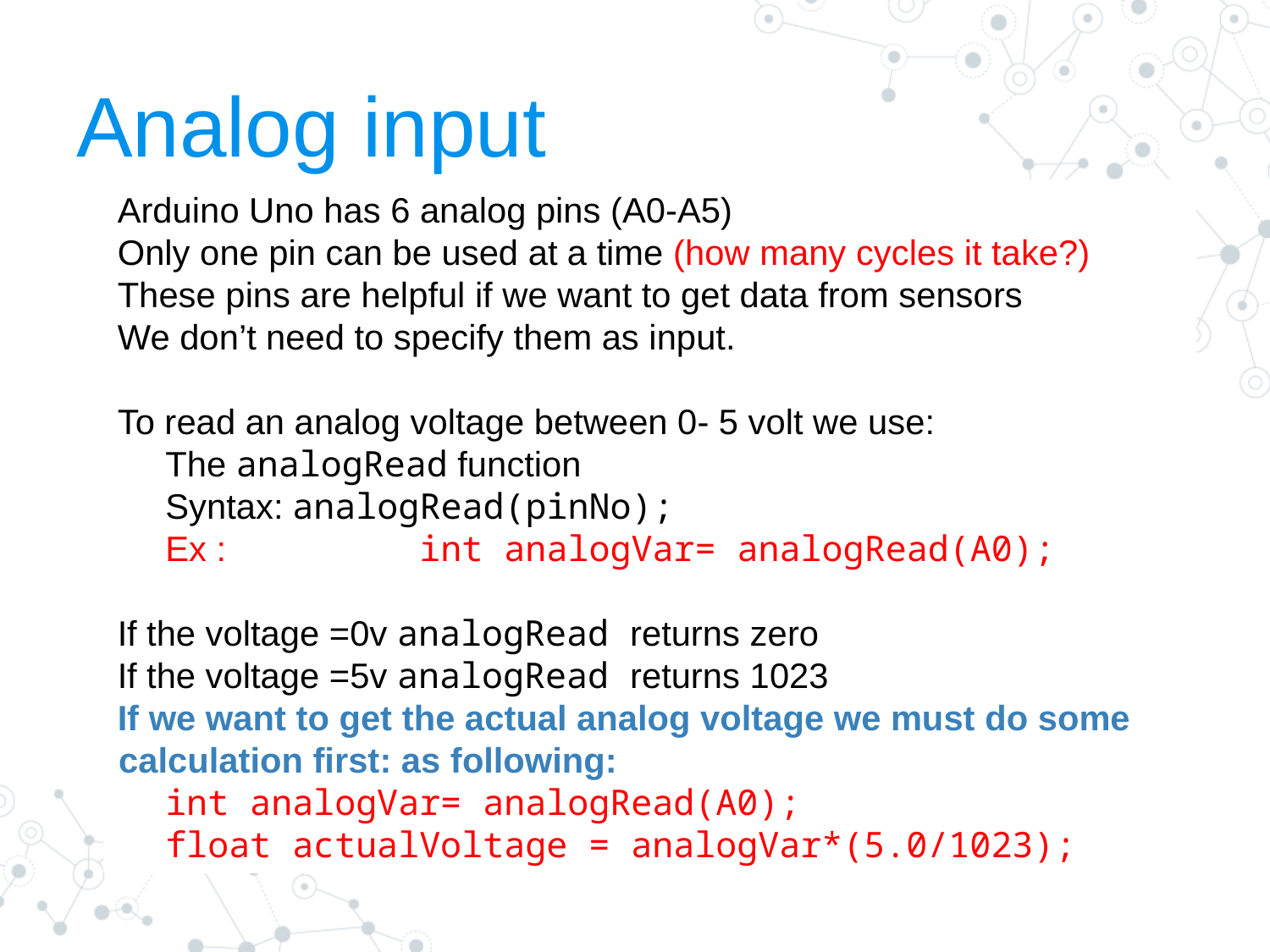

Analog input
Arduino Uno has 6 analog pins (A0-A5)
Only one pin can be used at a time (how many cycles it take?)
These pins are helpful if we want to get data from sensors
We don’t need to specify them as input.

To read an analog voltage between 0- 5 volt we use:
The analogRead function
Syntax:	analogRead(pinNo);
Ex :		int analogVar= analogRead(A0);

If the voltage =0v analogRead returns zero
If the voltage =5v analogRead returns 1023
If we want to get the actual analog voltage we must do some calculation first: as following:
int analogVar= analogRead(A0);
float actualVoltage = analogVar*(5.0/1023);